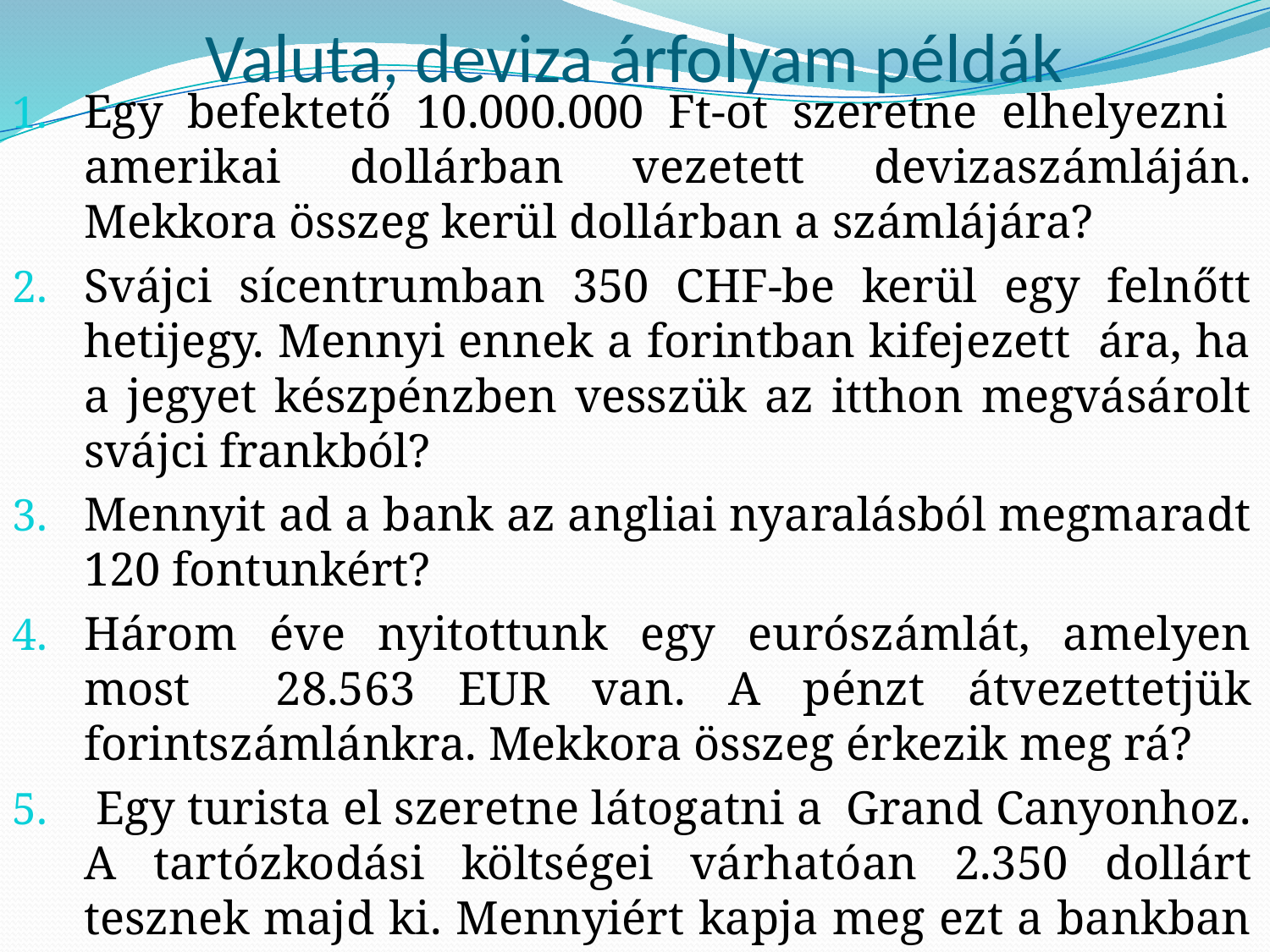

# Valuta, deviza árfolyam példák
Egy befektető 10.000.000 Ft-ot szeretne elhelyezni  amerikai dollárban vezetett devizaszámláján. Mekkora összeg kerül dollárban a számlájára?
Svájci sícentrumban 350 CHF-be kerül egy felnőtt hetijegy. Mennyi ennek a forintban kifejezett  ára, ha a jegyet készpénzben vesszük az itthon megvásárolt svájci frankból?
Mennyit ad a bank az angliai nyaralásból megmaradt 120 fontunkért?
Három éve nyitottunk egy eurószámlát, amelyen most  28.563 EUR van. A pénzt átvezettetjük forintszámlánkra. Mekkora összeg érkezik meg rá?
 Egy turista el szeretne látogatni a  Grand Canyonhoz. A tartózkodási költségei várhatóan 2.350 dollárt tesznek majd ki. Mennyiért kapja meg ezt a bankban készpénzben?